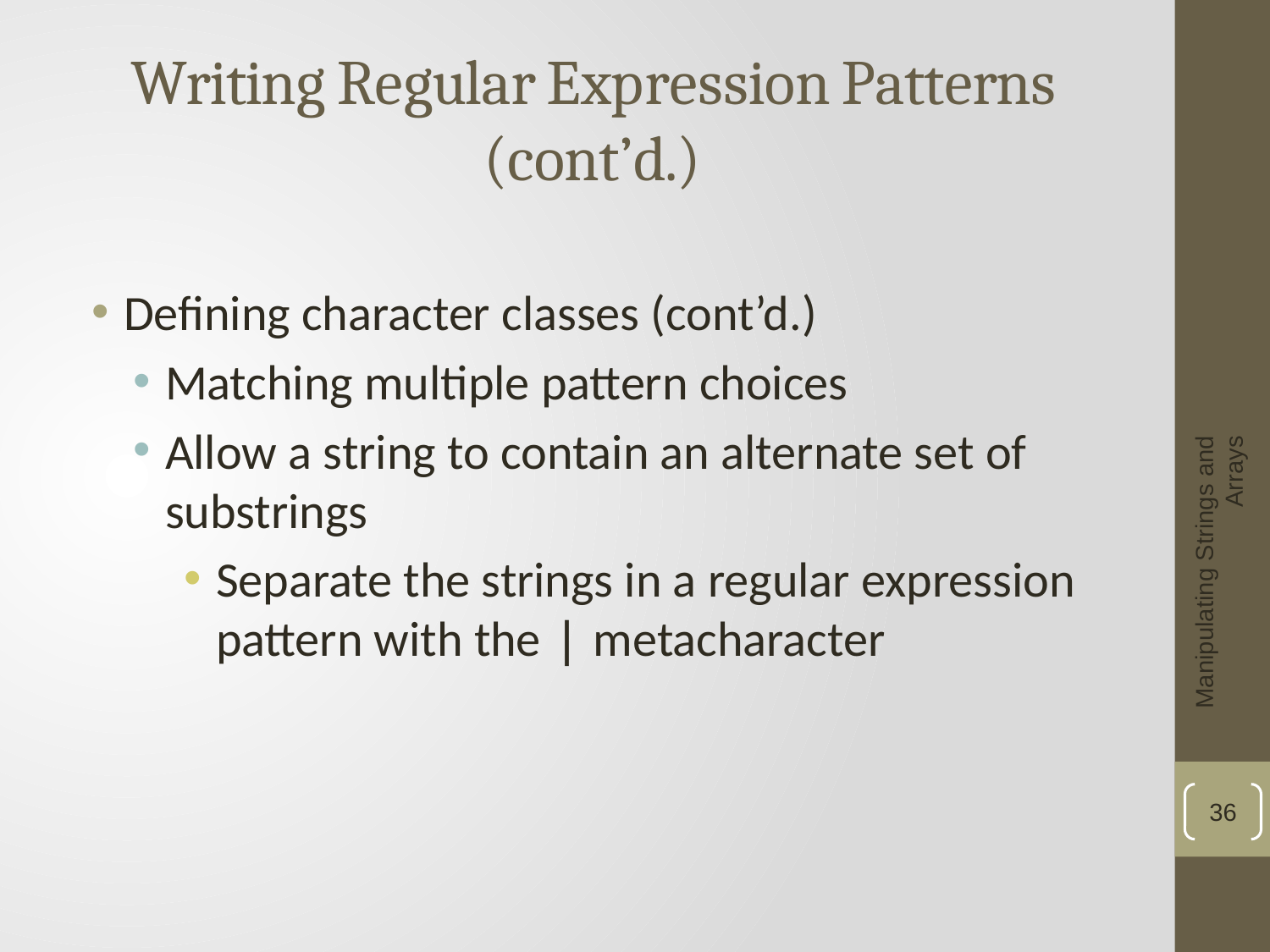

# Writing Regular Expression Patterns (cont’d.)
Defining character classes (cont’d.)
Matching multiple pattern choices
Allow a string to contain an alternate set of substrings
Separate the strings in a regular expression pattern with the | metacharacter

Manipulating Strings and Arrays
36